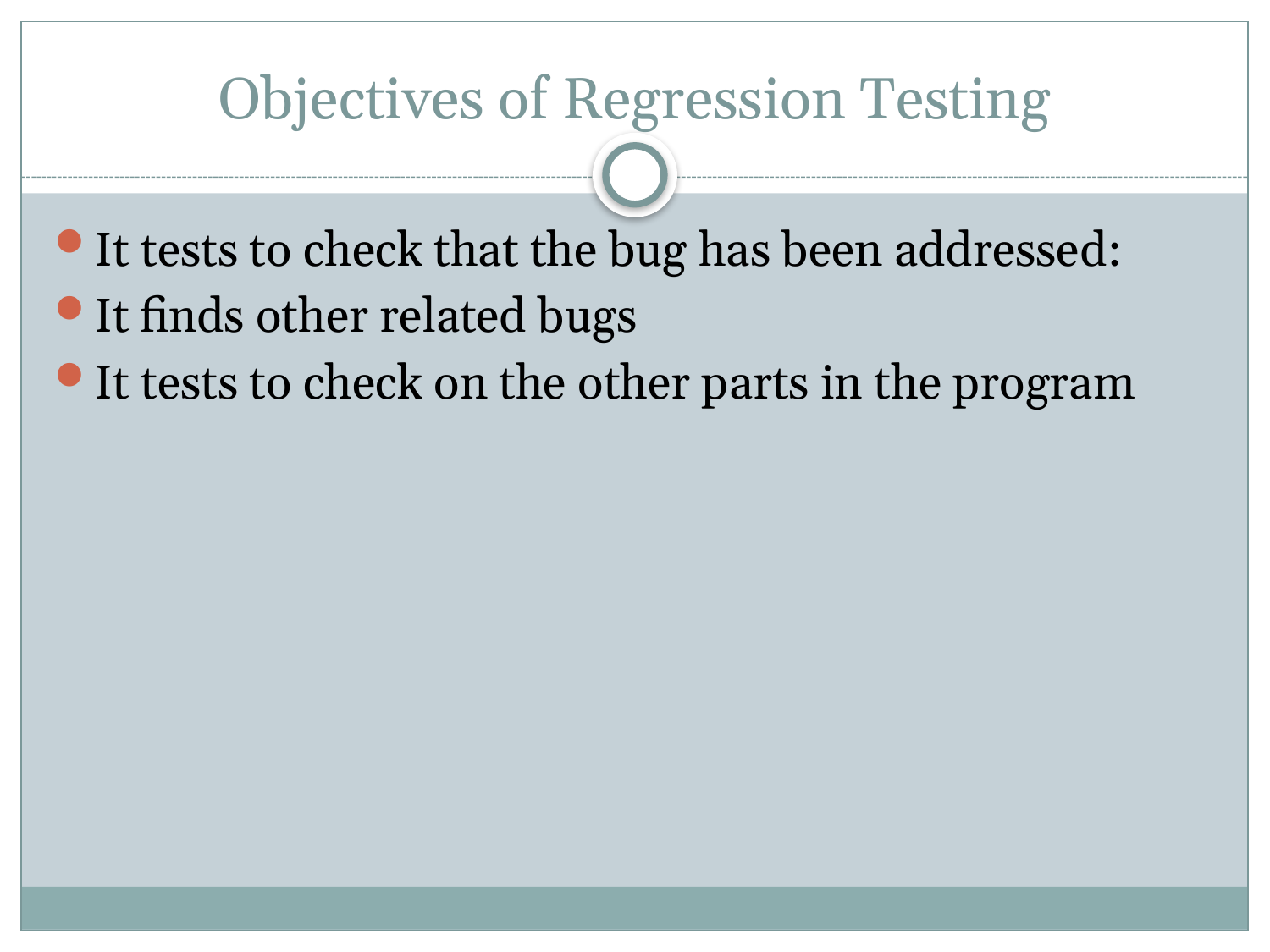

# Objectives of Regression Testing
It tests to check that the bug has been addressed:
It finds other related bugs
It tests to check on the other parts in the program